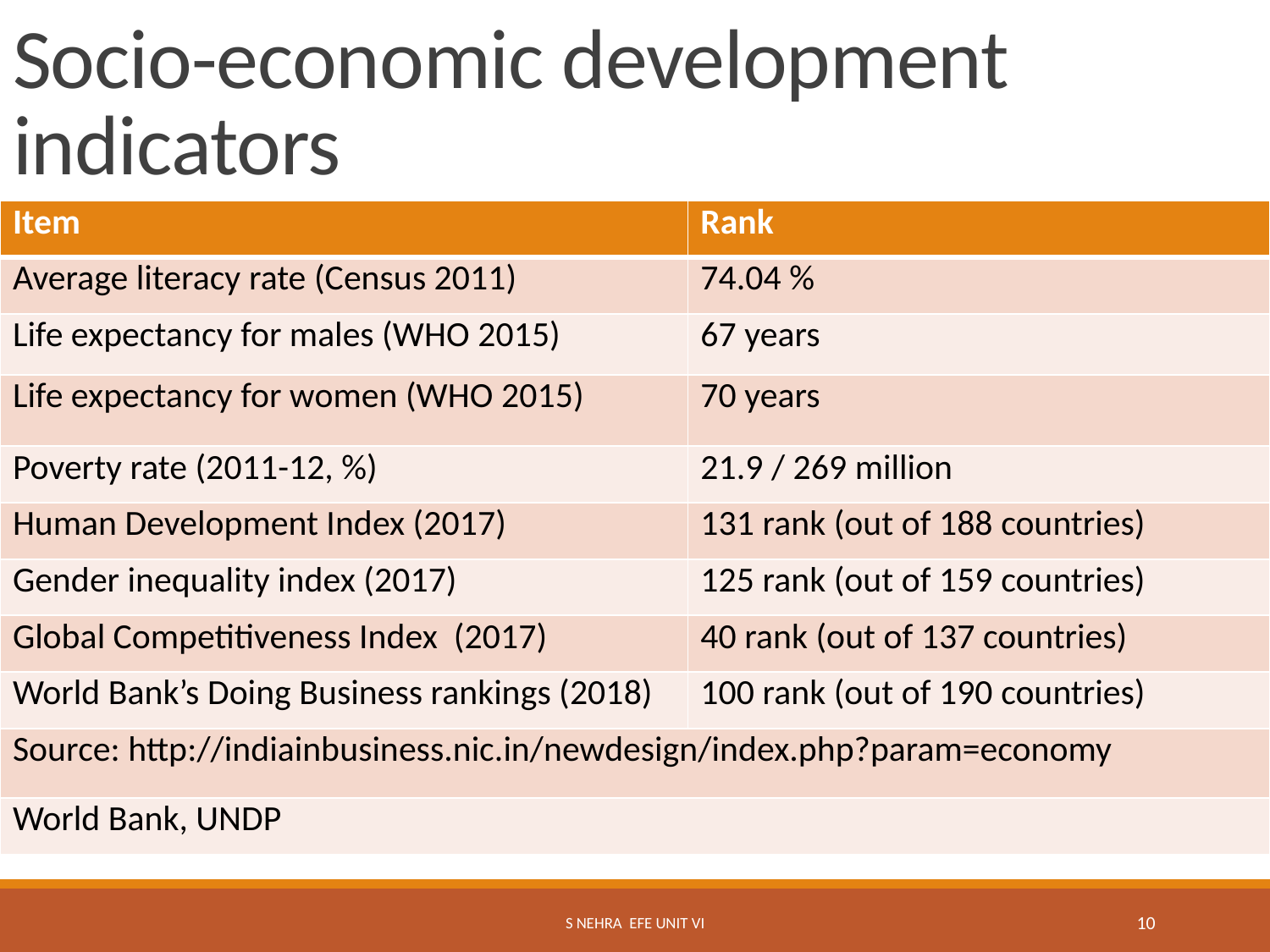

# Socio-economic development indicators
| Item | Rank |
| --- | --- |
| Average literacy rate (Census 2011) | 74.04 % |
| Life expectancy for males (WHO 2015) | 67 years |
| Life expectancy for women (WHO 2015) | 70 years |
| Poverty rate (2011-12, %) | 21.9 / 269 million |
| Human Development Index (2017) | 131 rank (out of 188 countries) |
| Gender inequality index (2017) | 125 rank (out of 159 countries) |
| Global Competitiveness Index  (2017) | 40 rank (out of 137 countries) |
| World Bank’s Doing Business rankings (2018) | 100 rank (out of 190 countries) |
| Source: http://indiainbusiness.nic.in/newdesign/index.php?param=economy |  |
| World Bank, UNDP |  |
S Nehra  EFE Unit VI
10